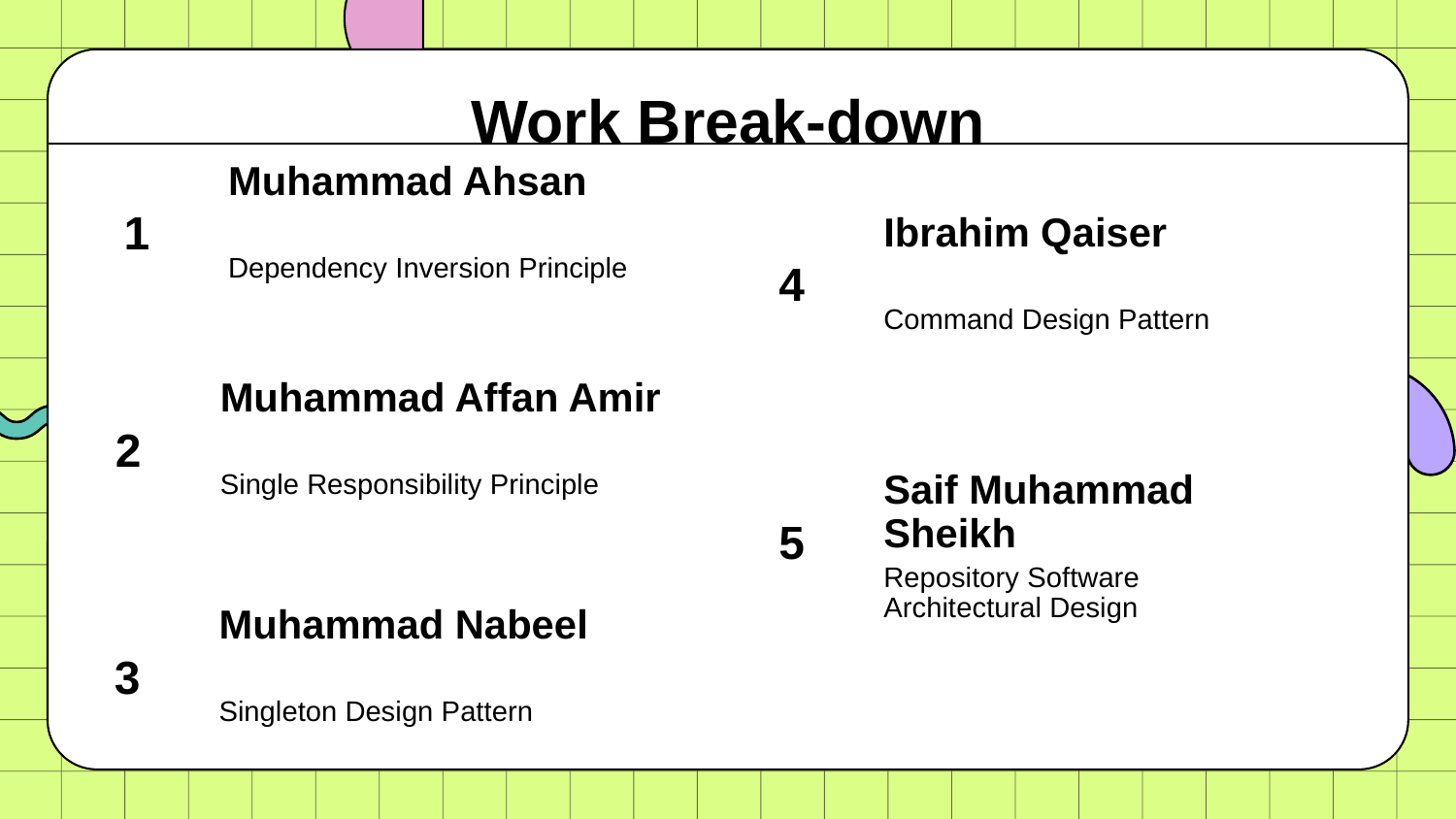

# Work Break-down
Muhammad Ahsan
1
Ibrahim Qaiser
4
Dependency Inversion Principle
Command Design Pattern
Muhammad Affan Amir
2
Saif Muhammad Sheikh
Single Responsibility Principle
5
Repository Software Architectural Design
Muhammad Nabeel
3
Singleton Design Pattern